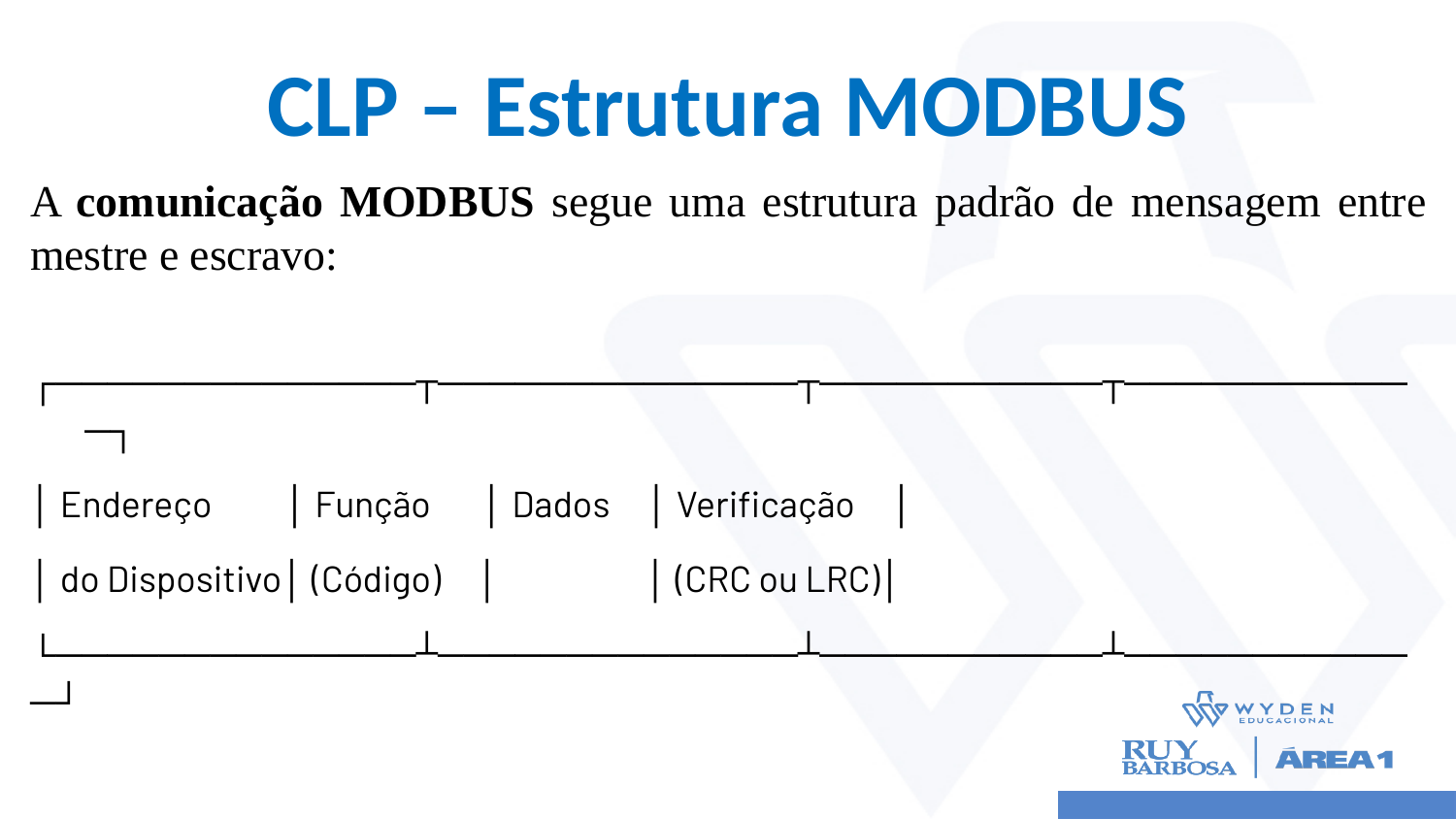

# CLP – Estrutura MODBUS
A comunicação MODBUS segue uma estrutura padrão de mensagem entre mestre e escravo:

┌──────────────┬──────────────┬───────────┬────────────┐
│ Endereço          │ Função       │ Dados     │ Verificação     │
│ do Dispositivo│ (Código)     │                    │ (CRC ou LRC)│
└──────────────┴──────────────┴───────────┴────────────┘